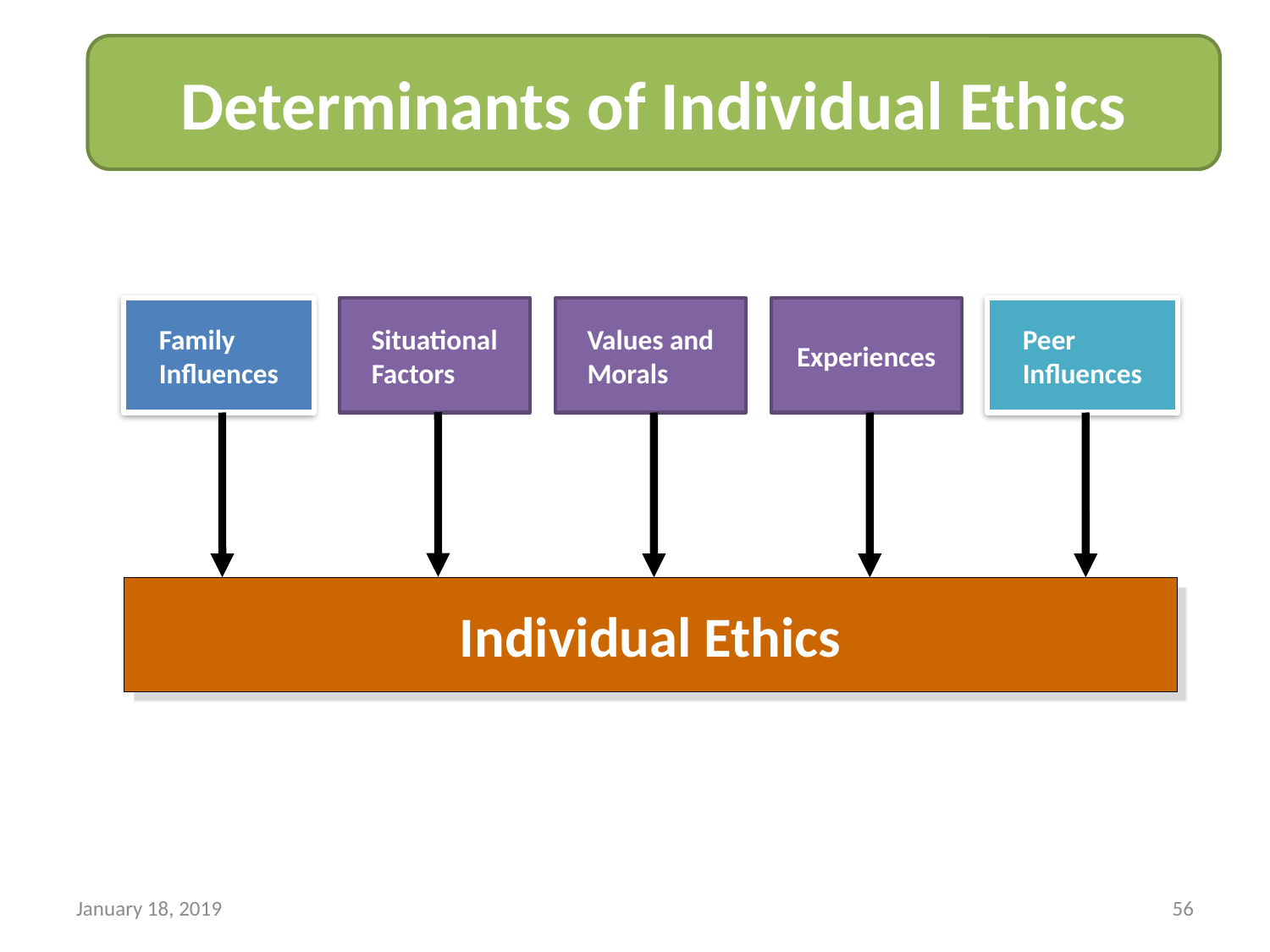

Determinants of Individual Ethics
Family
Influences
Situational
Factors
Values and
Morals
Experiences
Peer
Influences

Individual Ethics
January 18, 2019
56